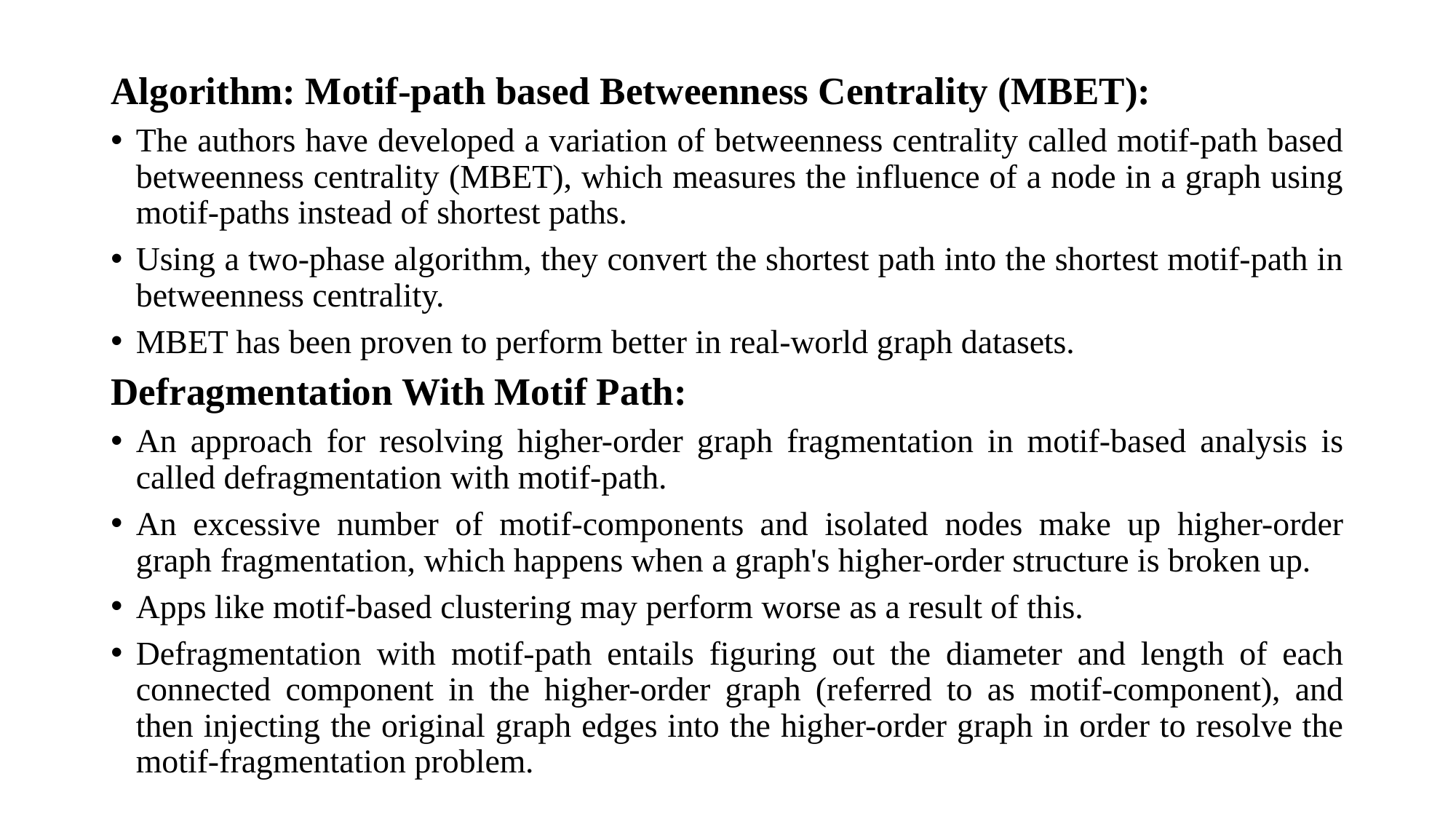

Algorithm: Motif-path based Betweenness Centrality (MBET):
The authors have developed a variation of betweenness centrality called motif-path based betweenness centrality (MBET), which measures the influence of a node in a graph using motif-paths instead of shortest paths.
Using a two-phase algorithm, they convert the shortest path into the shortest motif-path in betweenness centrality.
MBET has been proven to perform better in real-world graph datasets.
Defragmentation With Motif Path:
An approach for resolving higher-order graph fragmentation in motif-based analysis is called defragmentation with motif-path.
An excessive number of motif-components and isolated nodes make up higher-order graph fragmentation, which happens when a graph's higher-order structure is broken up.
Apps like motif-based clustering may perform worse as a result of this.
Defragmentation with motif-path entails figuring out the diameter and length of each connected component in the higher-order graph (referred to as motif-component), and then injecting the original graph edges into the higher-order graph in order to resolve the motif-fragmentation problem.